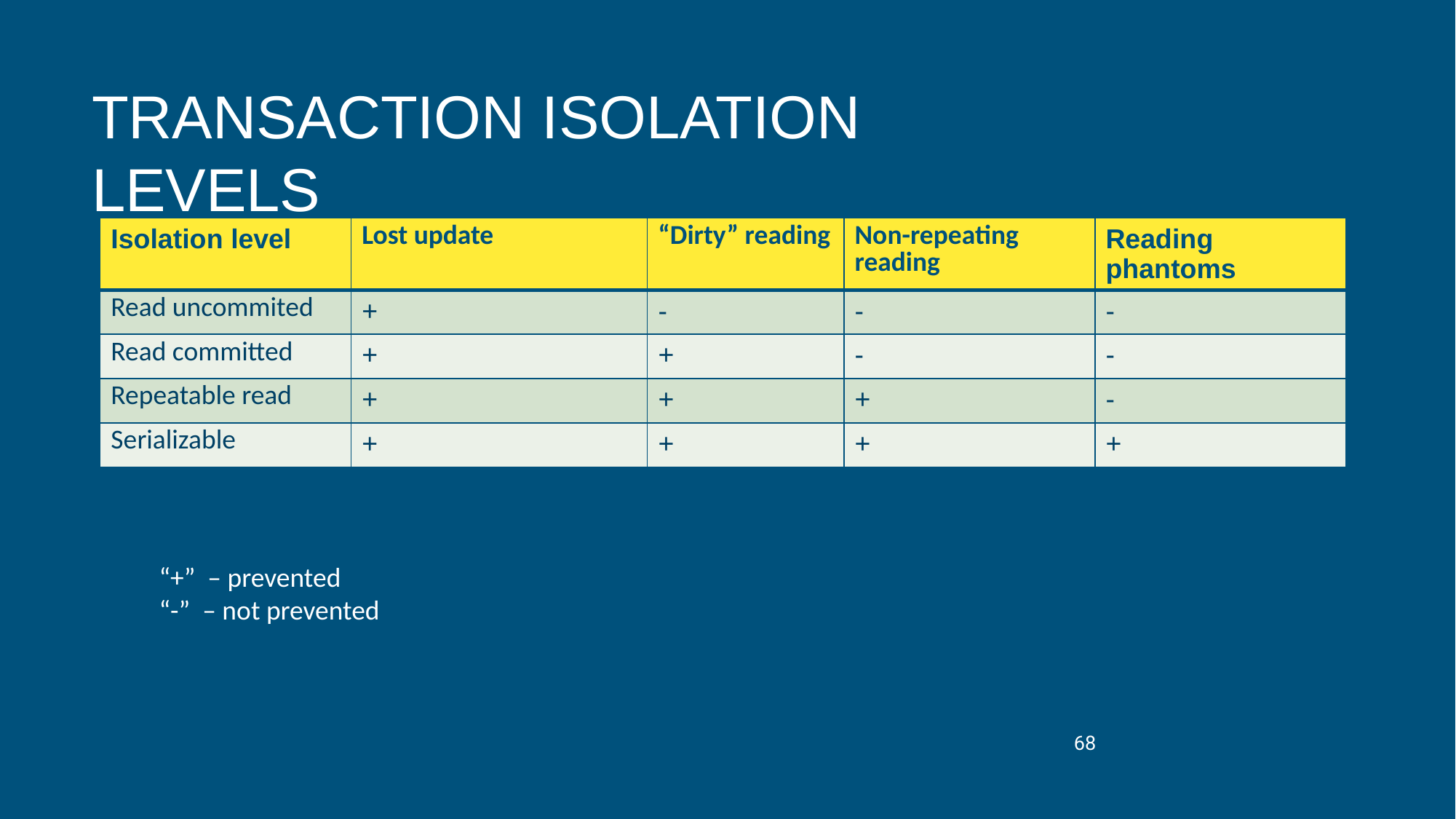

# TRANSACTION ISOLATION LEVELS

| Isolation level | Lost update | “Dirty” reading | Non-repeating reading | Reading phantoms |
| --- | --- | --- | --- | --- |
| Read uncommited | + | - | - | - |
| Read committed | + | + | - | - |
| Repeatable read | + | + | + | - |
| Serializable | + | + | + | + |
“+”  – prevented
“-”  – not prevented
68